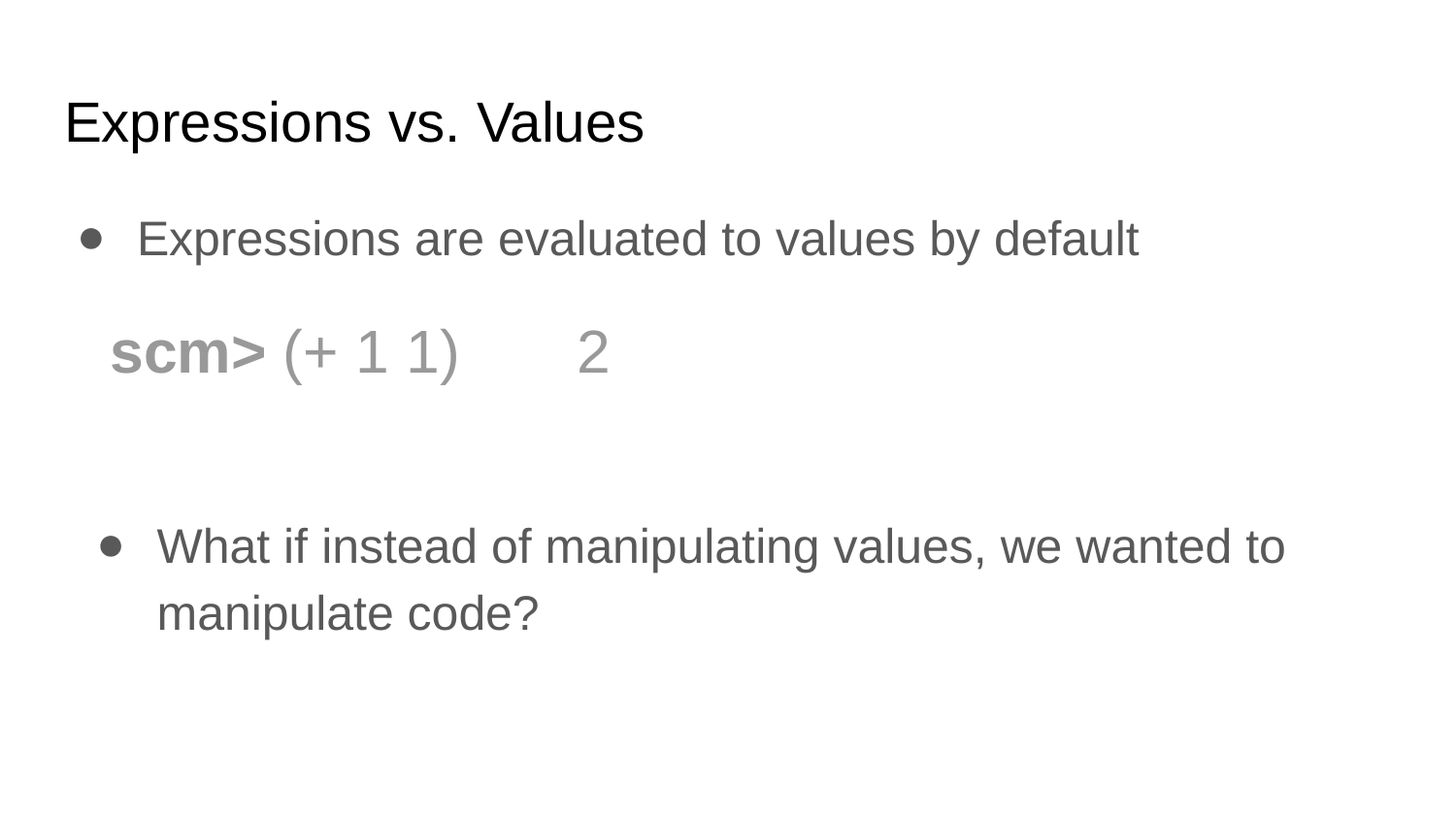

# Expressions vs. Values
Expressions are evaluated to values by default

scm> (+ 1 1)       2
What if instead of manipulating values, we wanted to manipulate code?